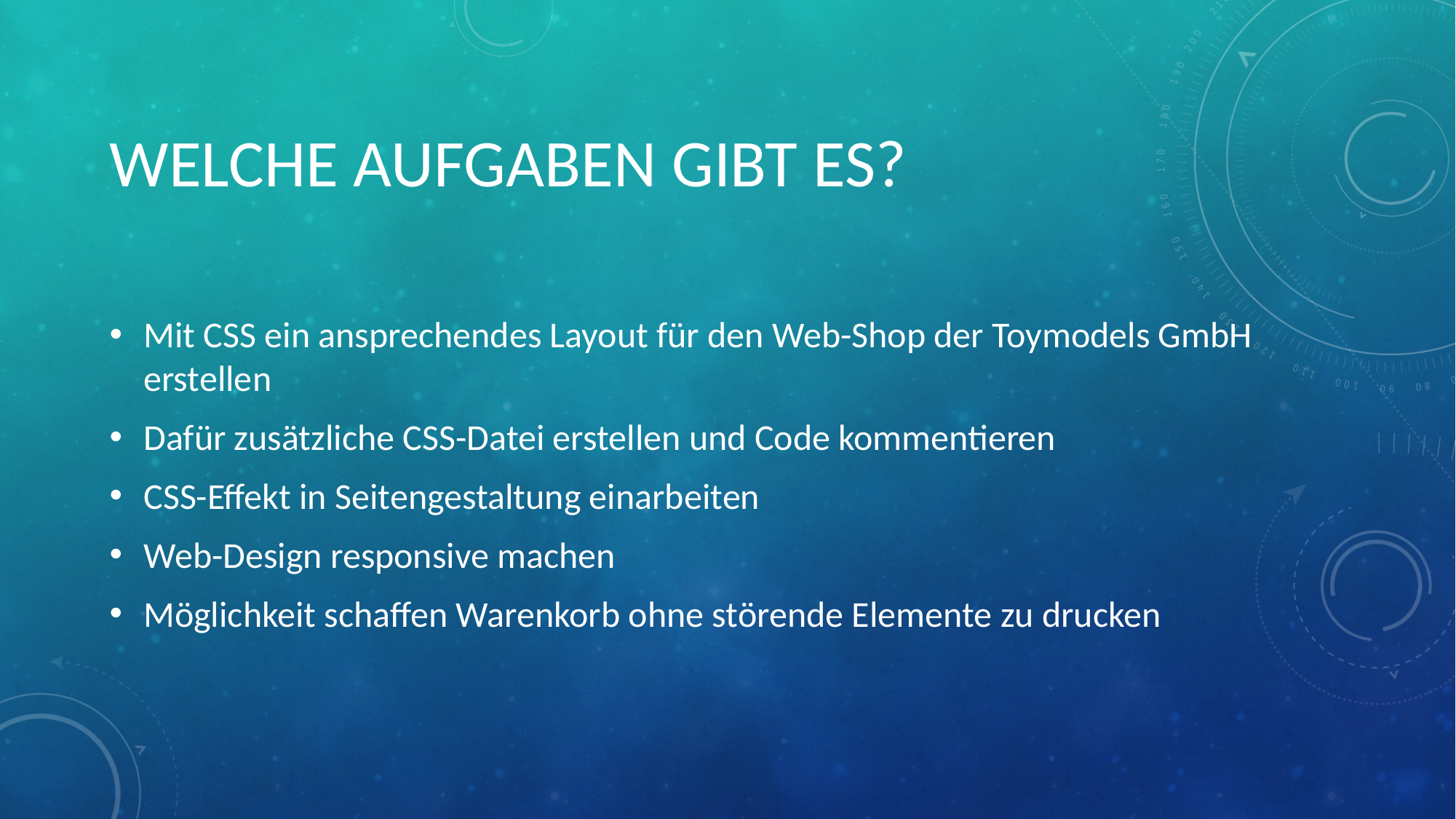

# Welche Aufgaben gibt es?
Mit CSS ein ansprechendes Layout für den Web-Shop der Toymodels GmbH erstellen
Dafür zusätzliche CSS-Datei erstellen und Code kommentieren
CSS-Effekt in Seitengestaltung einarbeiten
Web-Design responsive machen
Möglichkeit schaffen Warenkorb ohne störende Elemente zu drucken